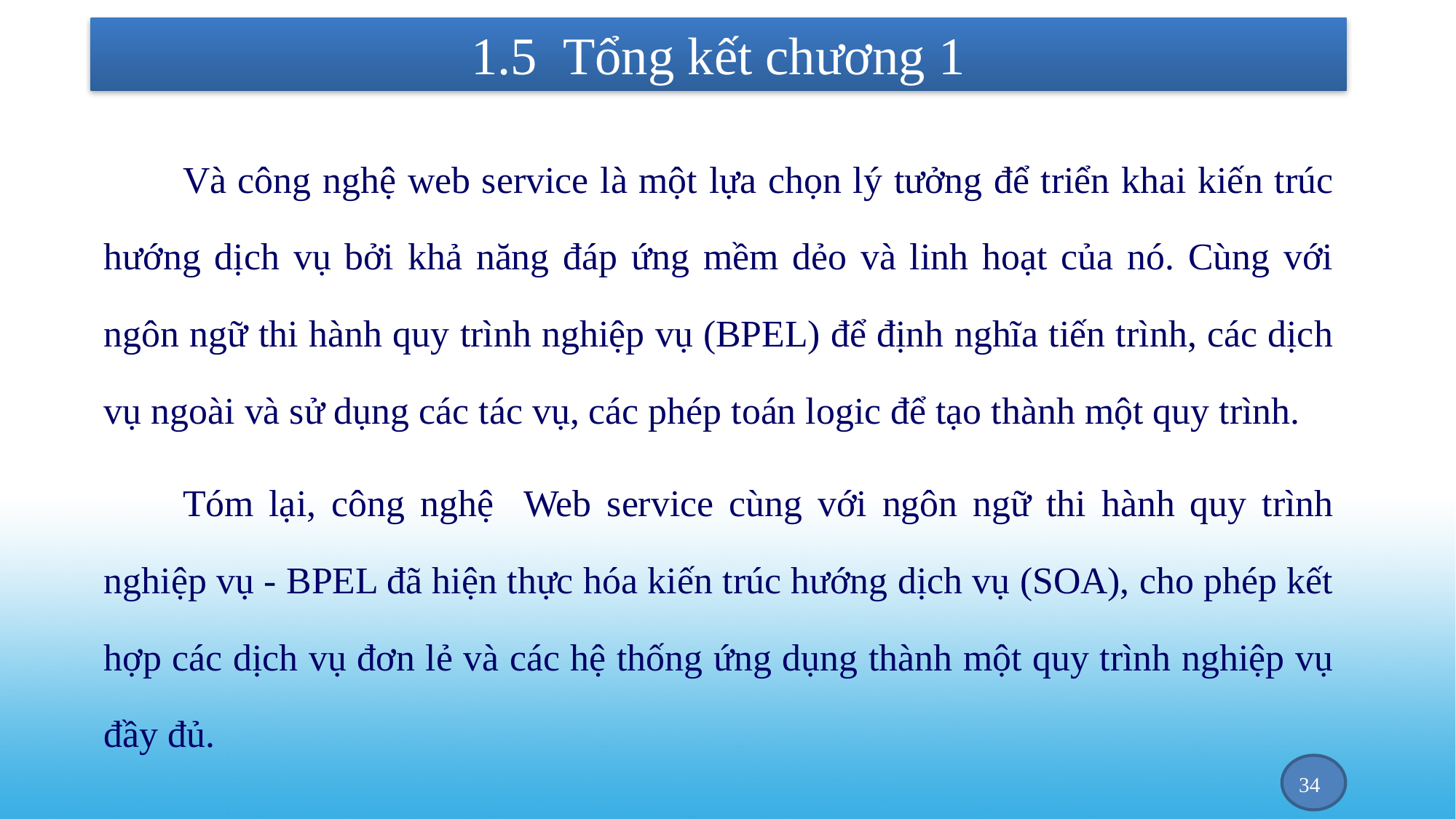

# 1.5  Tổng kết chương 1
Và công nghệ web service là một lựa chọn lý tưởng để triển khai kiến trúc hướng dịch vụ bởi khả năng đáp ứng mềm dẻo và linh hoạt của nó. Cùng với ngôn ngữ thi hành quy trình nghiệp vụ (BPEL) để định nghĩa tiến trình, các dịch vụ ngoài và sử dụng các tác vụ, các phép toán logic để tạo thành một quy trình.
Tóm lại, công nghệ  Web service cùng với ngôn ngữ thi hành quy trình nghiệp vụ - BPEL đã hiện thực hóa kiến trúc hướng dịch vụ (SOA), cho phép kết hợp các dịch vụ đơn lẻ và các hệ thống ứng dụng thành một quy trình nghiệp vụ đầy đủ.

34